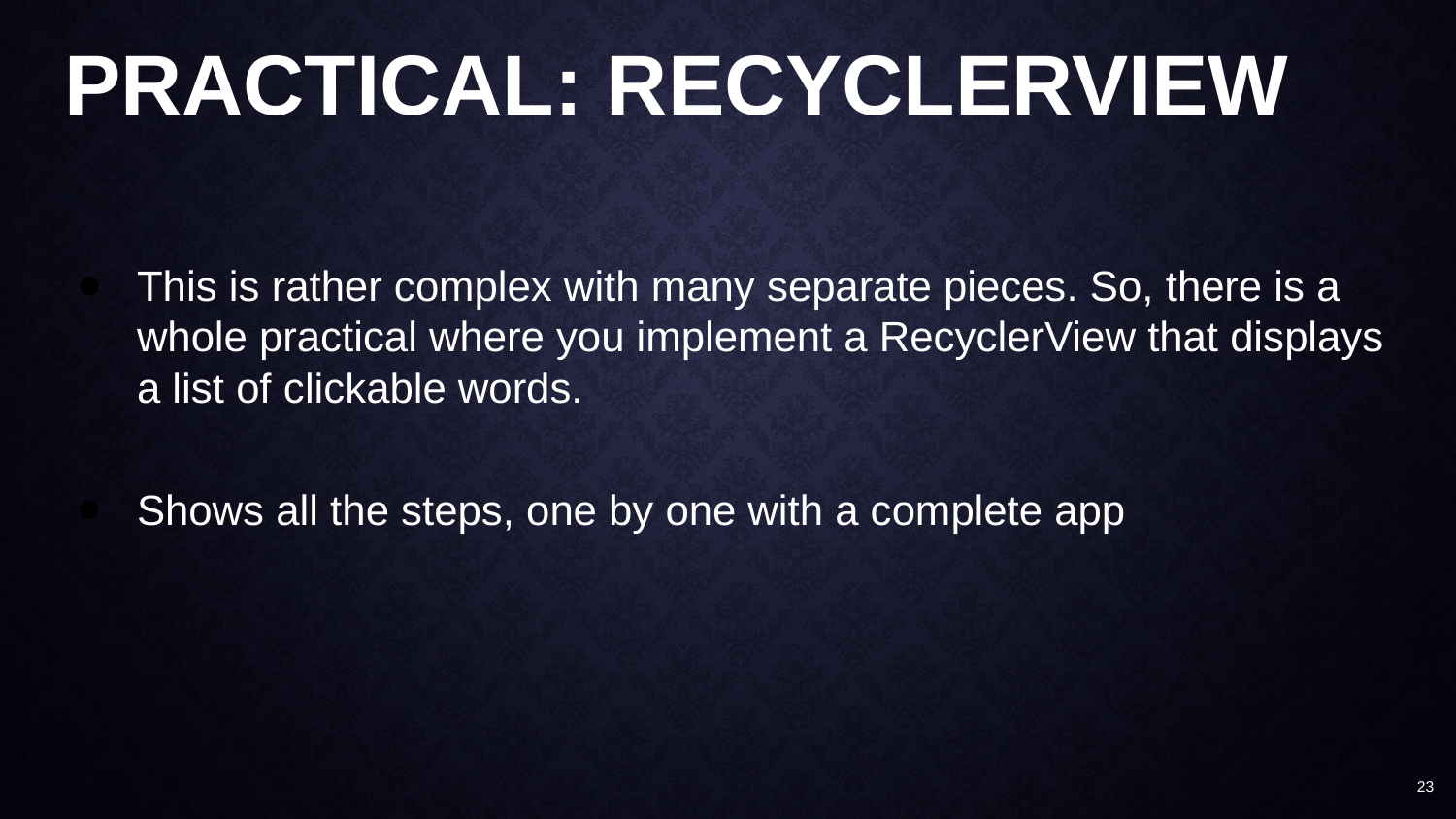

# Practical: RecyclerView
This is rather complex with many separate pieces. So, there is a whole practical where you implement a RecyclerView that displays a list of clickable words.

Shows all the steps, one by one with a complete app
23